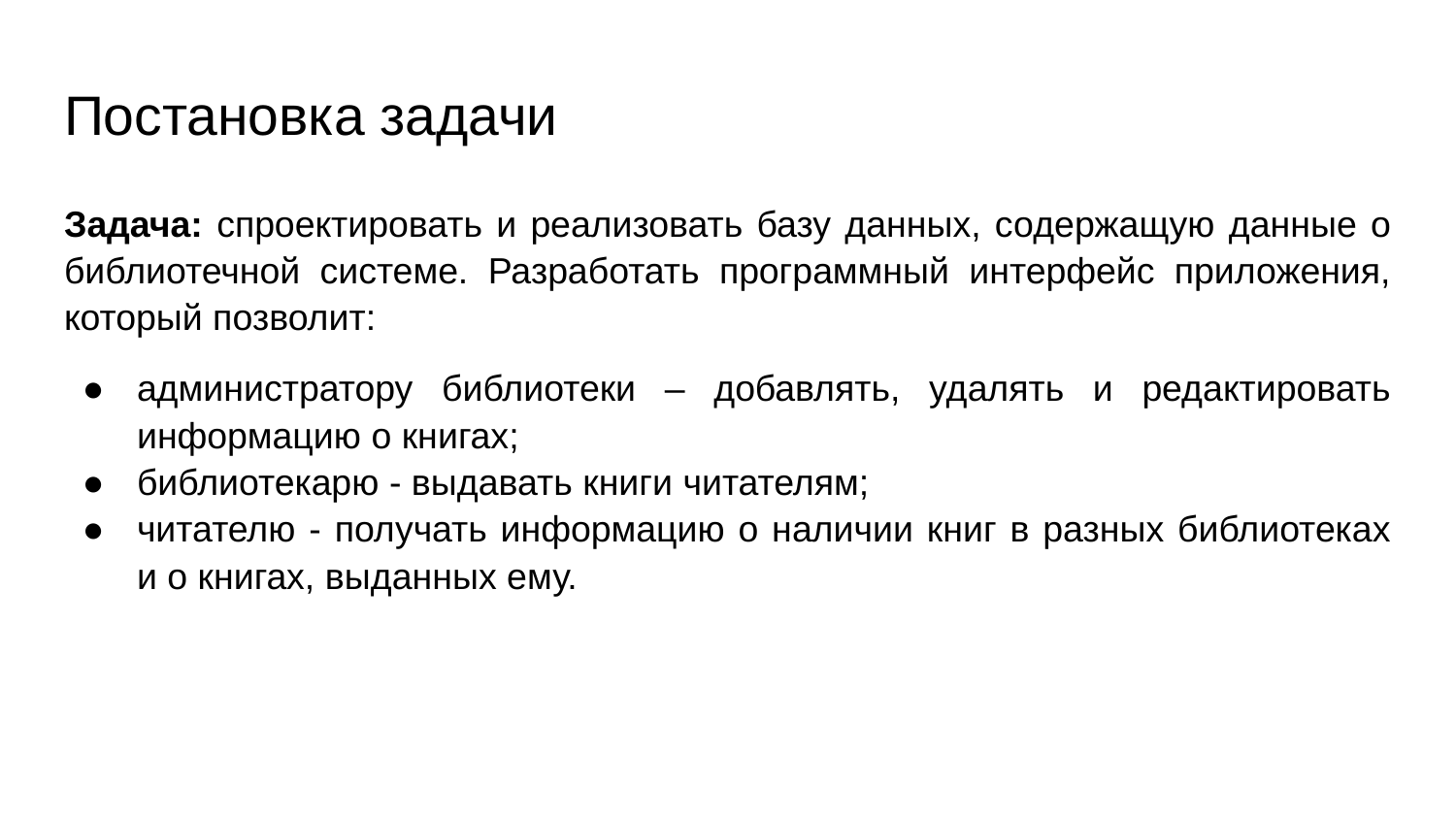

# Постановка задачи
Задача: спроектировать и реализовать базу данных, содержащую данные о библиотечной системе. Разработать программный интерфейс приложения, который позволит:
администратору библиотеки – добавлять, удалять и редактировать информацию о книгах;
библиотекарю - выдавать книги читателям;
читателю - получать информацию о наличии книг в разных библиотеках и о книгах, выданных ему.